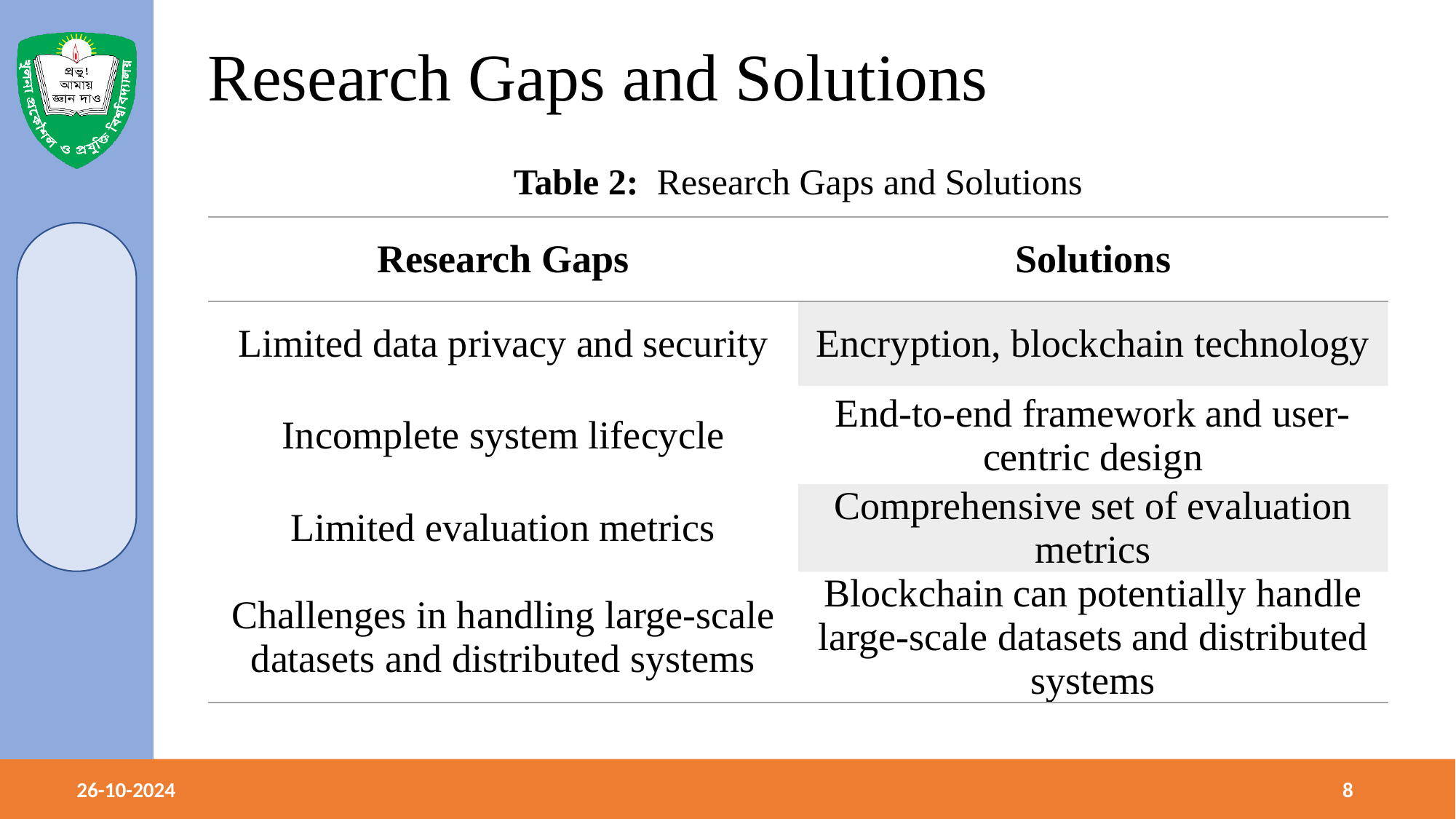

# Research Gaps and Solutions
Table 2:  Research Gaps and Solutions
| Research Gaps | Solutions |
| --- | --- |
| Limited data privacy and security | Encryption, blockchain technology |
| Incomplete system lifecycle | End-to-end framework and user-centric design |
| Limited evaluation metrics | Comprehensive set of evaluation metrics |
| Challenges in handling large-scale datasets and distributed systems | Blockchain can potentially handle large-scale datasets and distributed systems |